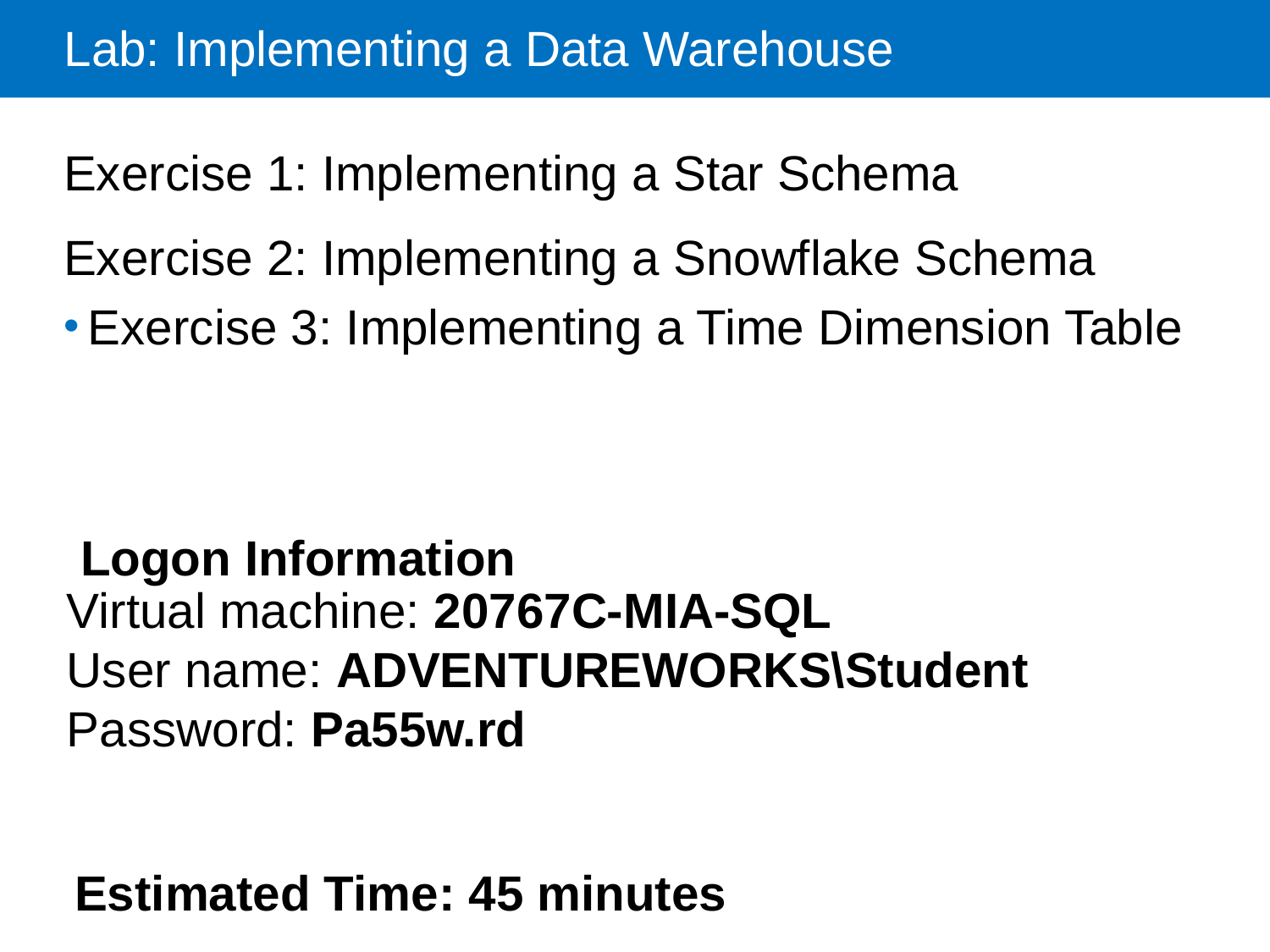

# Lab: Implementing a Data Warehouse
Exercise 1: Implementing a Star Schema
Exercise 2: Implementing a Snowflake Schema
Exercise 3: Implementing a Time Dimension Table
Logon Information
Virtual machine: 20767C-MIA-SQL
User name: ADVENTUREWORKS\Student
Password: Pa55w.rd
Estimated Time: 45 minutes